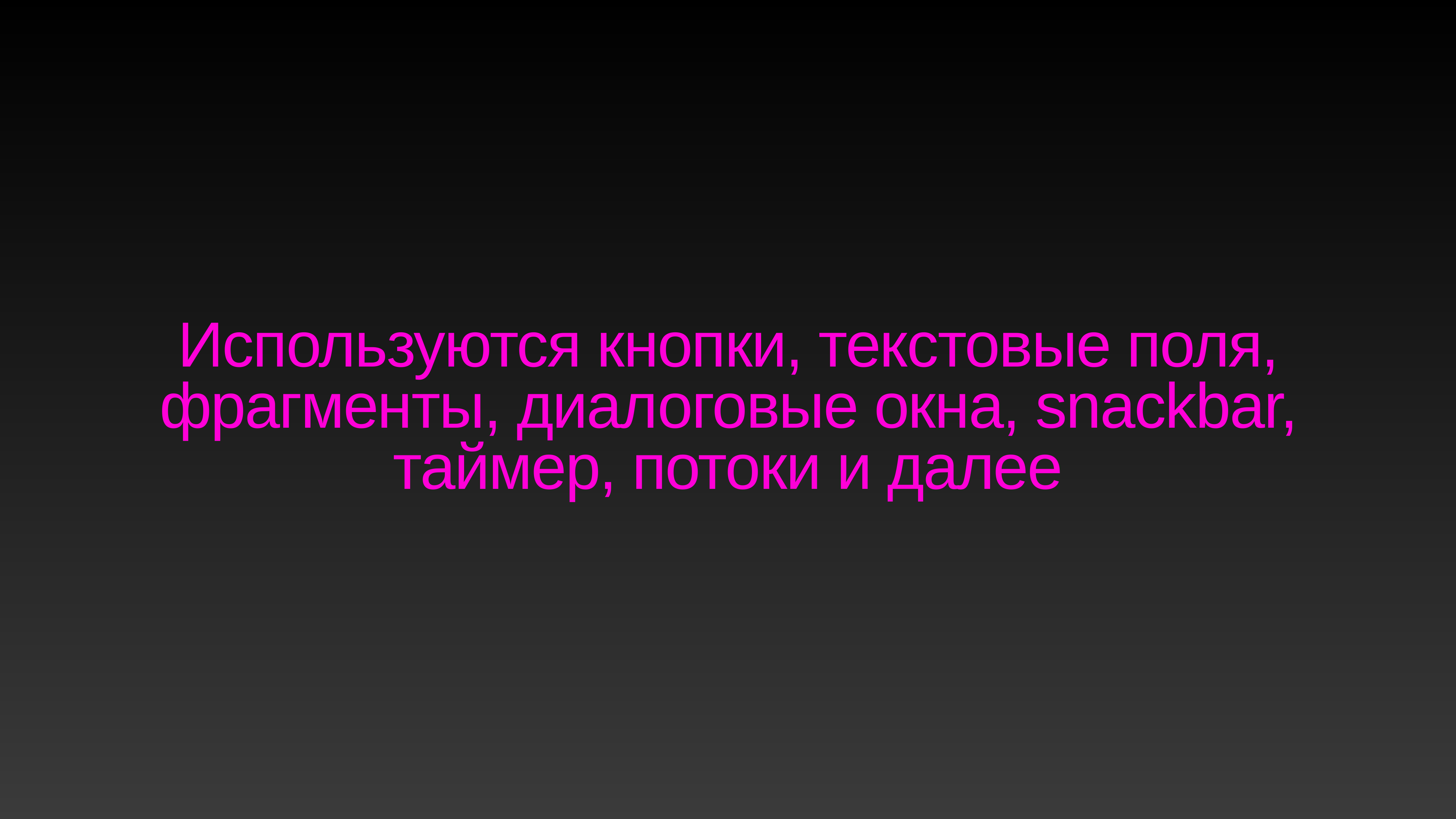

Используются кнопки, текстовые поля, фрагменты, диалоговые окна, snackbar, таймер, потоки и далее